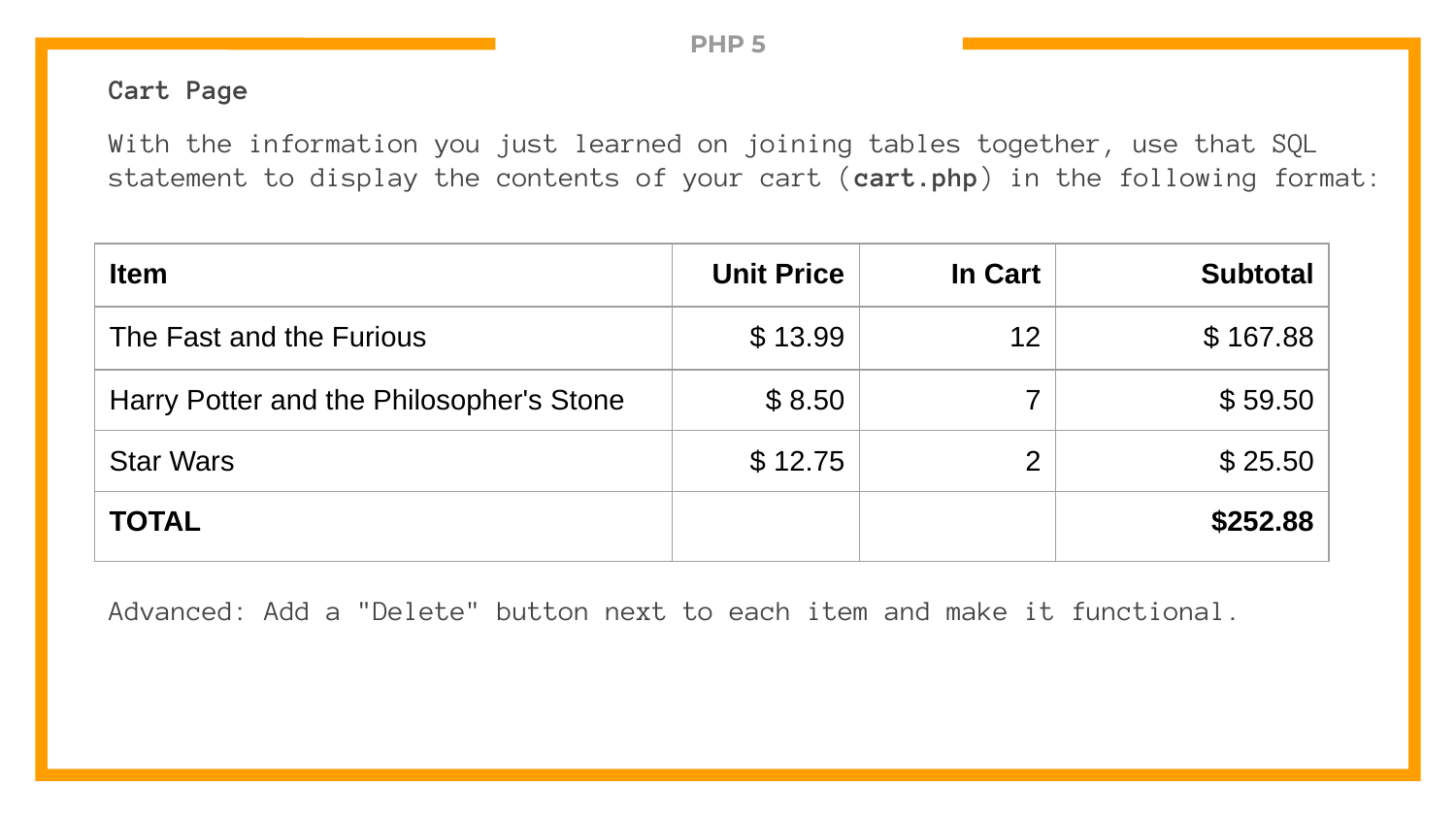

# PHP 5
Cart Page
With the information you just learned on joining tables together, use that SQL statement to display the contents of your cart (cart.php) in the following format:

Advanced: Add a "Delete" button next to each item and make it functional.

| Item | Unit Price | In Cart | Subtotal |
| --- | --- | --- | --- |
| The Fast and the Furious | $ 13.99 | 12 | $ 167.88 |
| Harry Potter and the Philosopher's Stone | $ 8.50 | 7 | $ 59.50 |
| Star Wars | $ 12.75 | 2 | $ 25.50 |
| TOTAL |  |  | $252.88 |